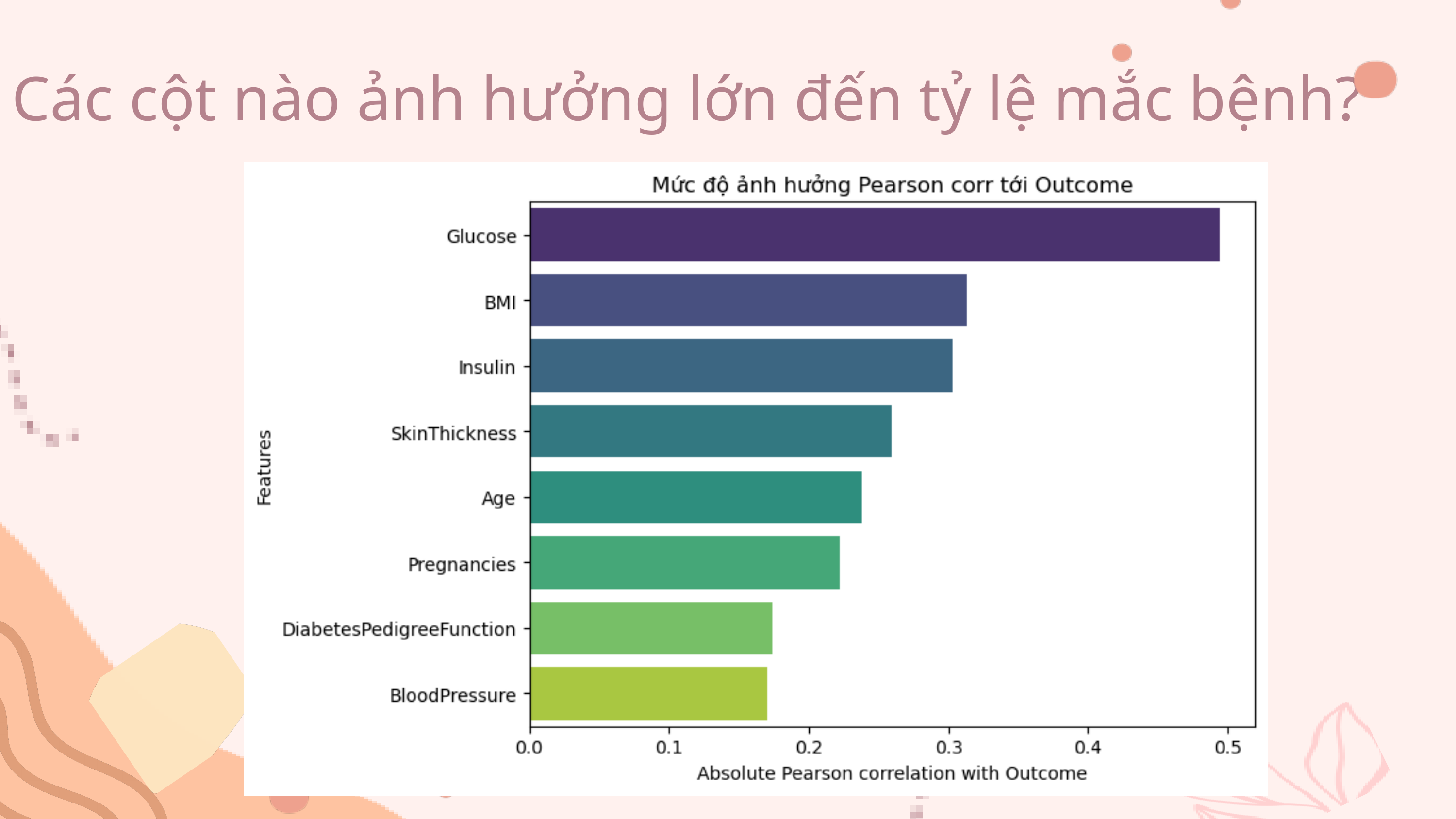

Các cột nào ảnh hưởng lớn đến tỷ lệ mắc bệnh?